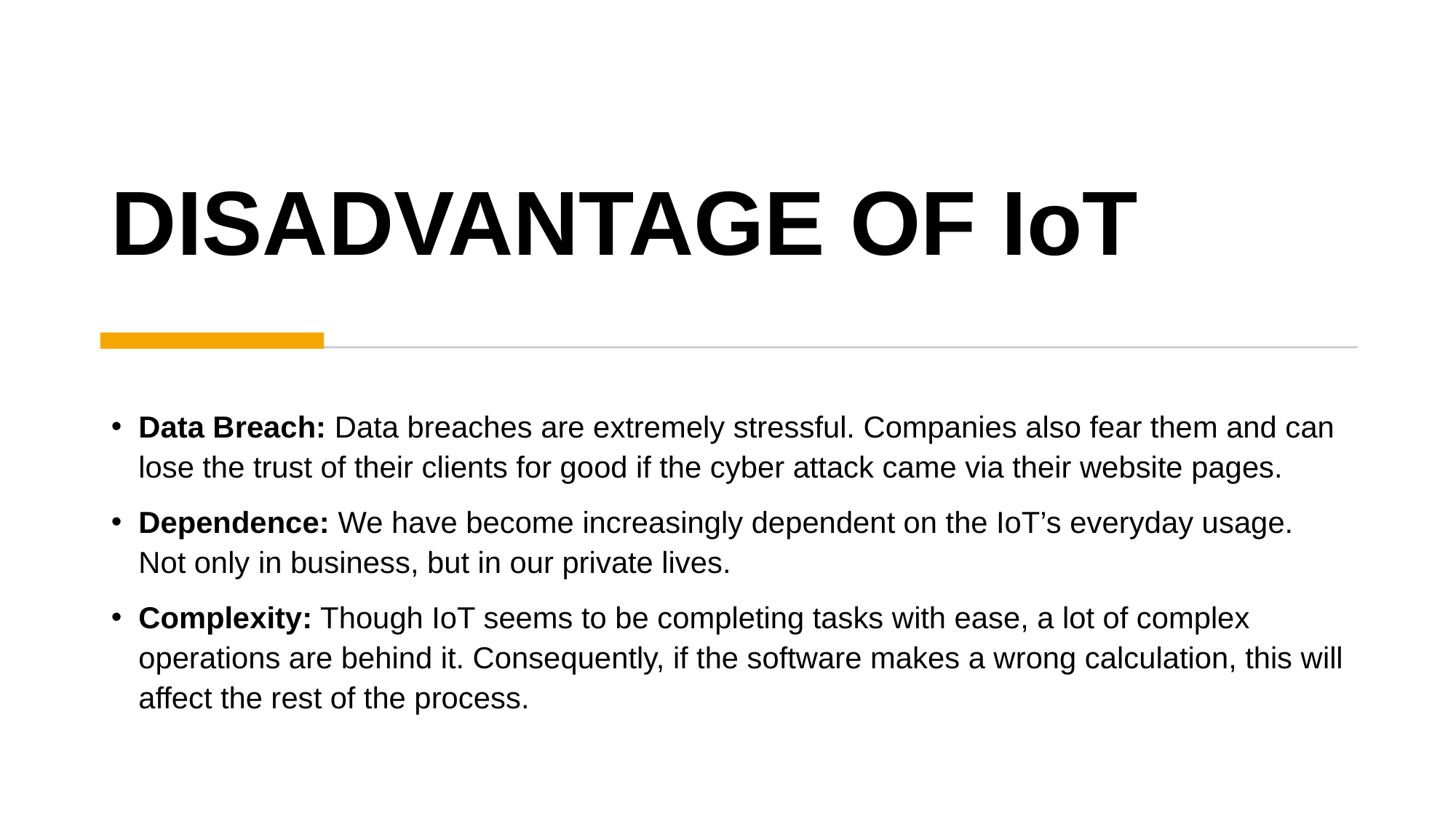

# DISADVANTAGE OF IoT

Data Breach: Data breaches are extremely stressful. Companies also fear them and can lose the trust of their clients for good if the cyber attack came via their website pages.
Dependence: We have become increasingly dependent on the IoT’s everyday usage. Not only in business, but in our private lives.
Complexity: Though IoT seems to be completing tasks with ease, a lot of complex operations are behind it. Consequently, if the software makes a wrong calculation, this will affect the rest of the process.